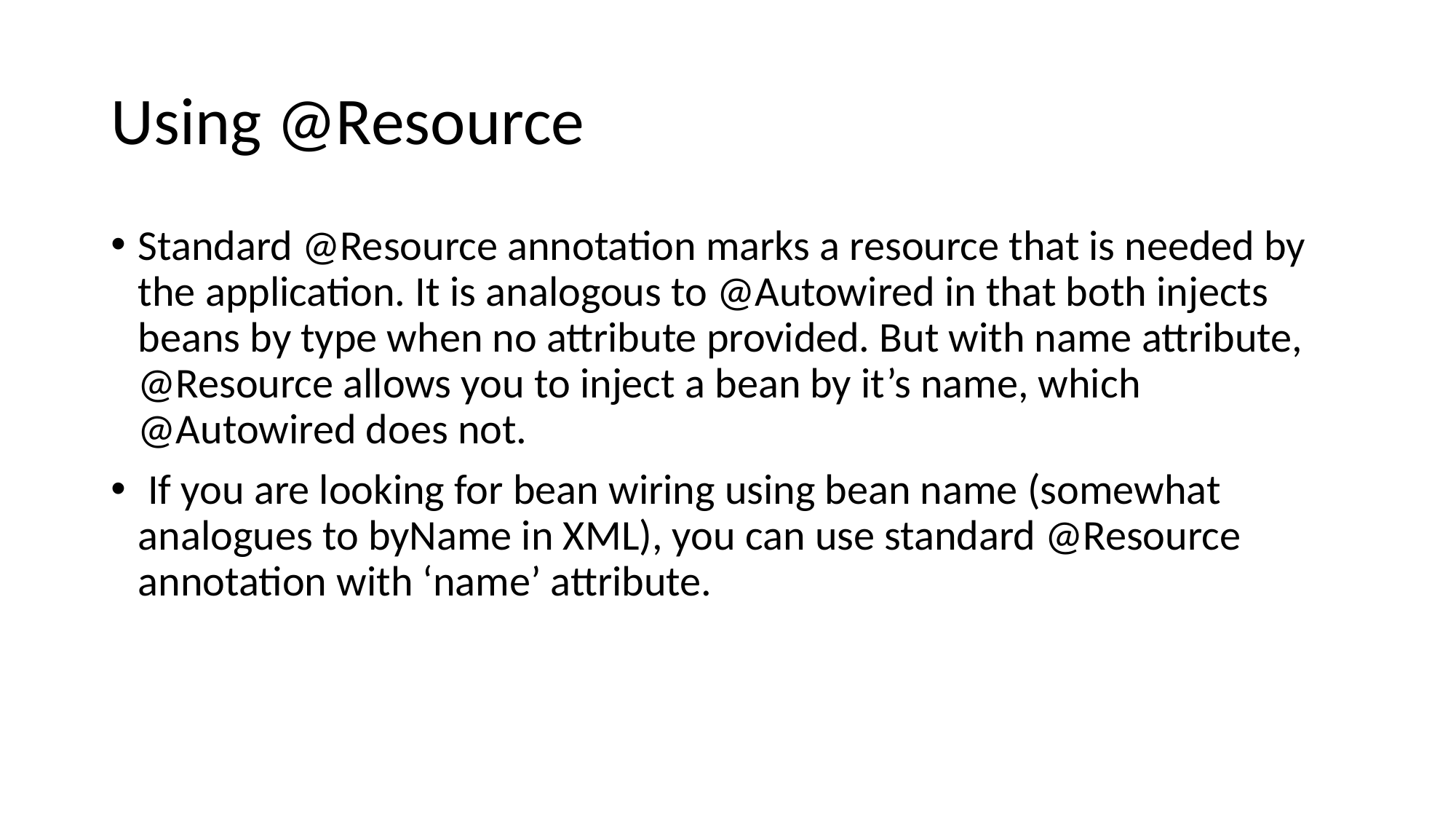

# Using @Resource
Standard @Resource annotation marks a resource that is needed by the application. It is analogous to @Autowired in that both injects beans by type when no attribute provided. But with name attribute, @Resource allows you to inject a bean by it’s name, which @Autowired does not.
 If you are looking for bean wiring using bean name (somewhat analogues to byName in XML), you can use standard @Resource annotation with ‘name’ attribute.